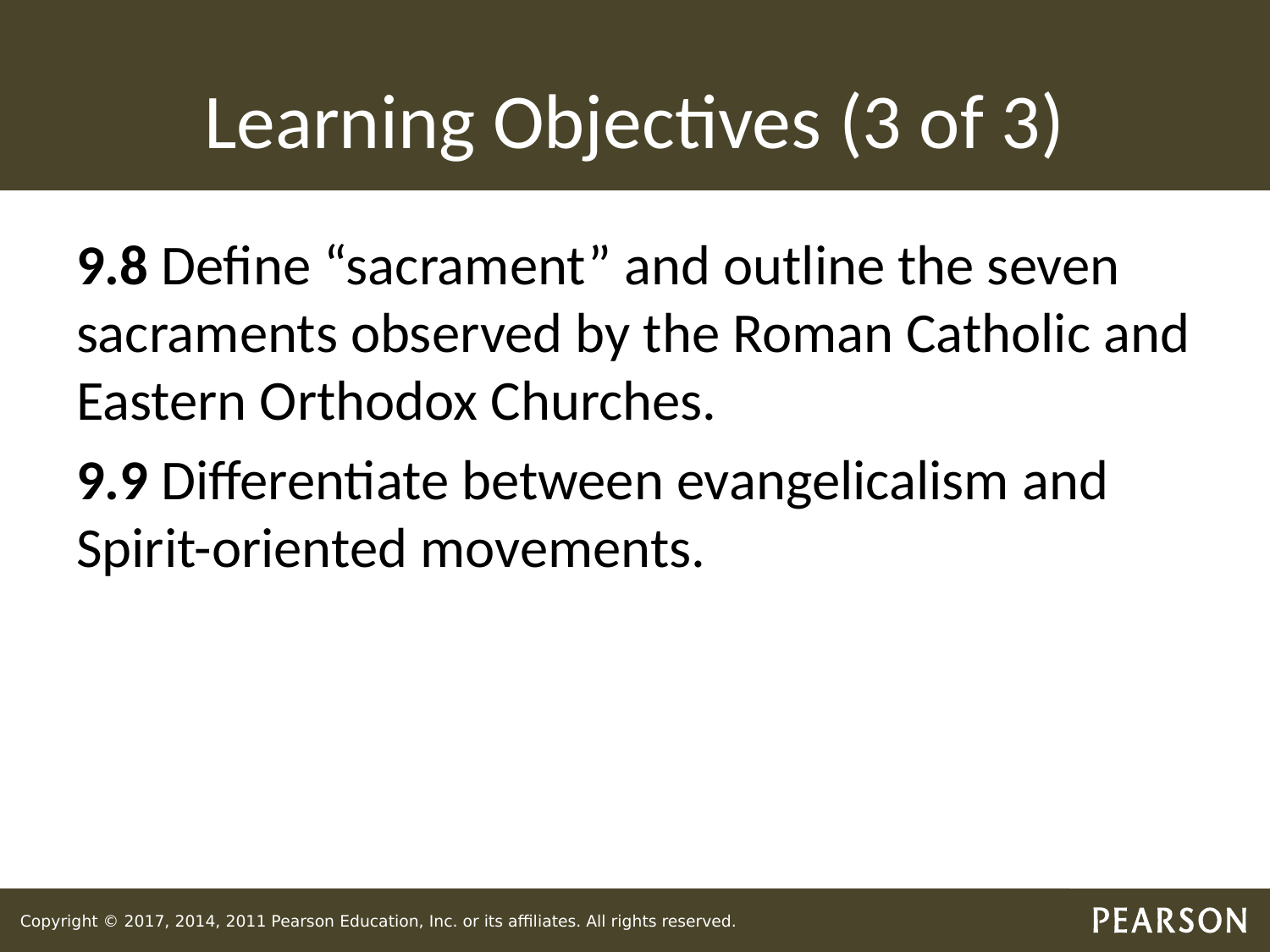

# Learning Objectives (3 of 3)
9.8 Define “sacrament” and outline the seven sacraments observed by the Roman Catholic and Eastern Orthodox Churches.
9.9 Differentiate between evangelicalism and Spirit-oriented movements.